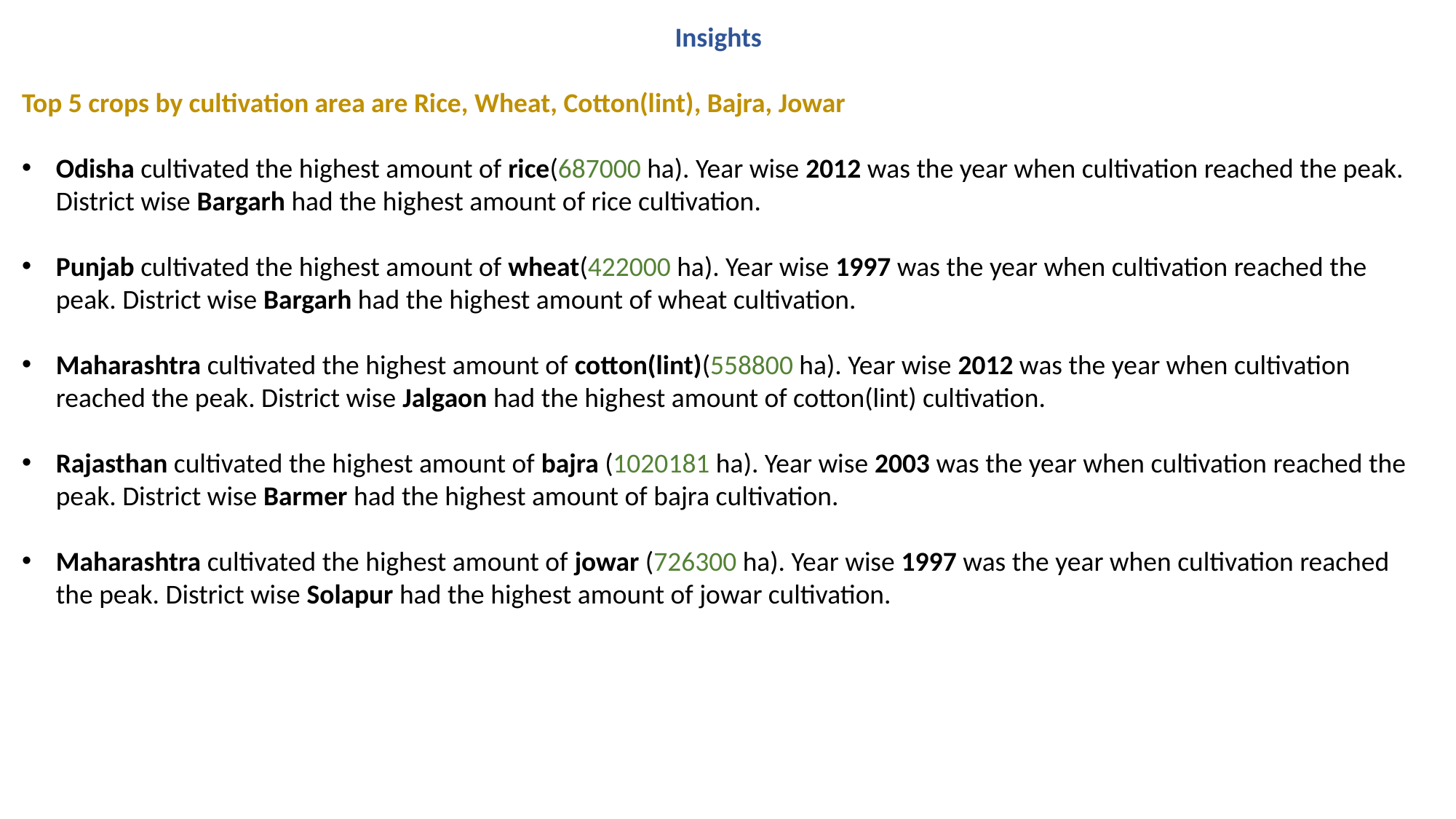

Insights

Top 5 crops by cultivation area are Rice, Wheat, Cotton(lint), Bajra, Jowar

Odisha cultivated the highest amount of rice(687000 ha). Year wise 2012 was the year when cultivation reached the peak. District wise Bargarh had the highest amount of rice cultivation.

Punjab cultivated the highest amount of wheat(422000 ha). Year wise 1997 was the year when cultivation reached the peak. District wise Bargarh had the highest amount of wheat cultivation.

Maharashtra cultivated the highest amount of cotton(lint)(558800 ha). Year wise 2012 was the year when cultivation reached the peak. District wise Jalgaon had the highest amount of cotton(lint) cultivation.

Rajasthan cultivated the highest amount of bajra (1020181 ha). Year wise 2003 was the year when cultivation reached the peak. District wise Barmer had the highest amount of bajra cultivation.

Maharashtra cultivated the highest amount of jowar (726300 ha). Year wise 1997 was the year when cultivation reached the peak. District wise Solapur had the highest amount of jowar cultivation.